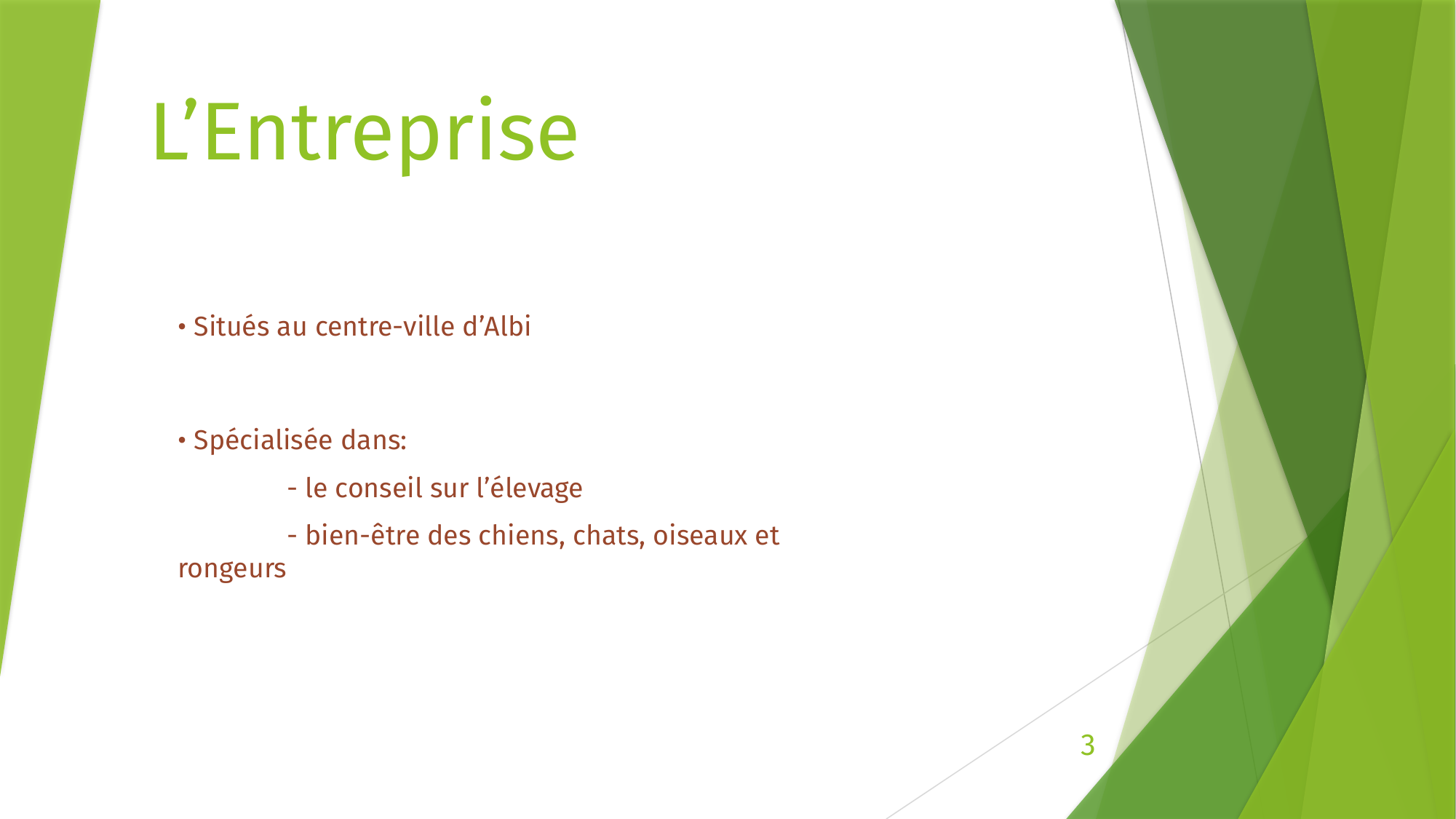

# L’Entreprise
• Situés au centre-ville d’Albi
• Spécialisée dans:
	- le conseil sur l’élevage
	- bien-être des chiens, chats, oiseaux et rongeurs
3